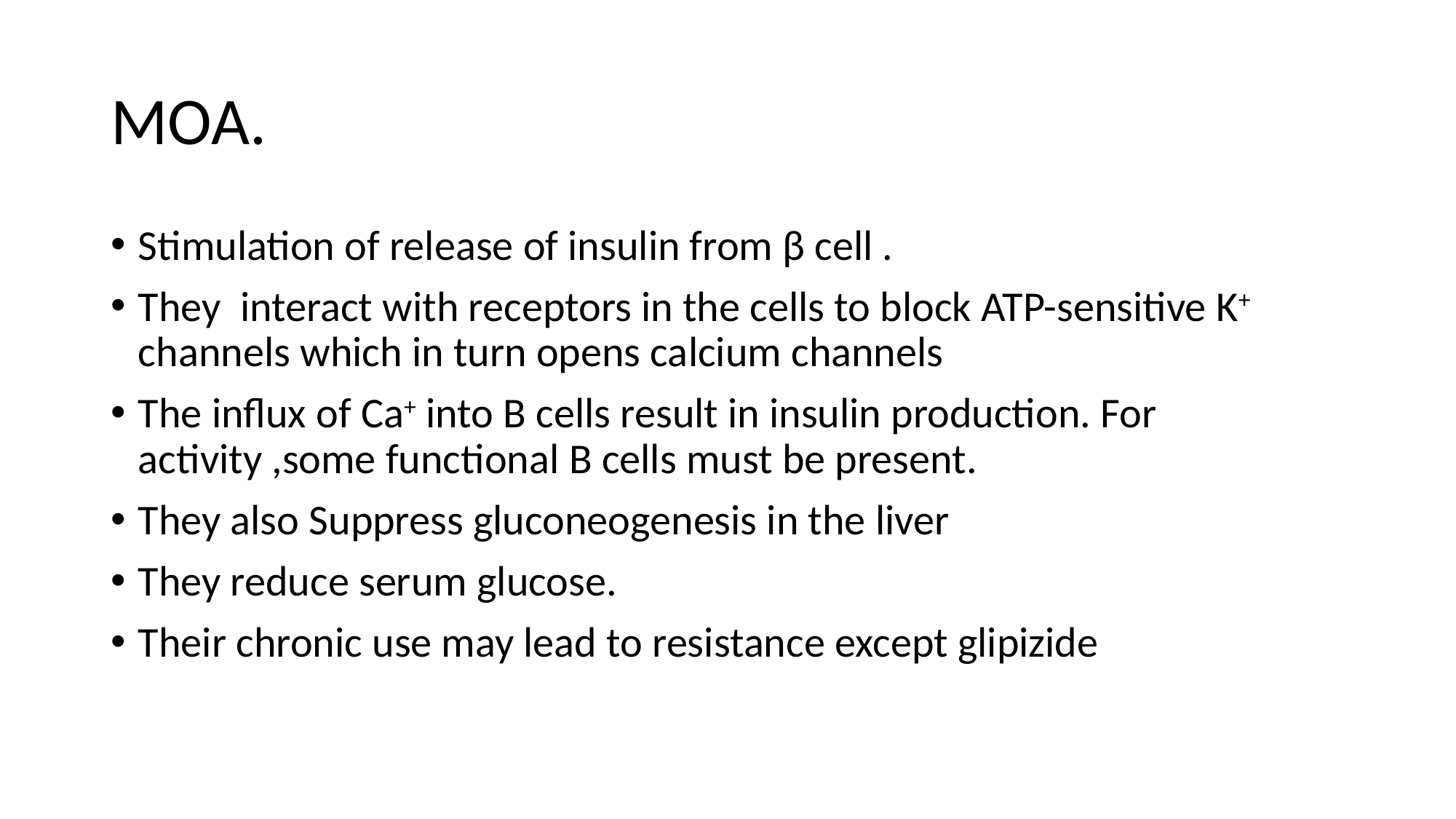

# MOA.
Stimulation of release of insulin from β cell .
They  interact with receptors in the cells to block ATP-sensitive K+ channels which in turn opens calcium channels
The influx of Ca+ into B cells result in insulin production. For activity ,some functional B cells must be present.
They also Suppress gluconeogenesis in the liver
They reduce serum glucose.
Their chronic use may lead to resistance except glipizide